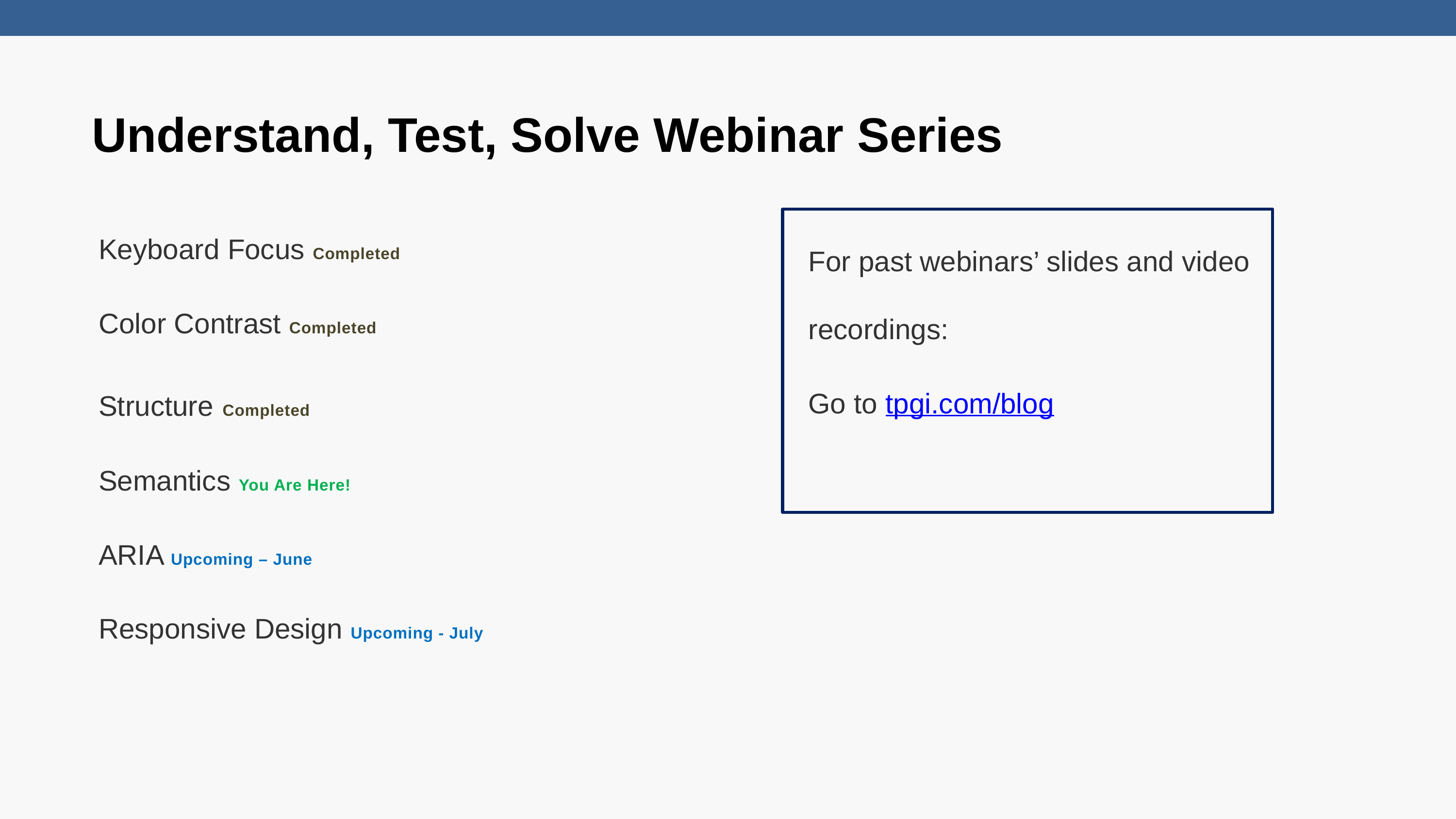

Understand, Test, Solve Webinar Series
Keyboard Focus Completed
Color Contrast Completed
Structure Completed
Semantics You Are Here!
ARIA Upcoming – June
Responsive Design Upcoming - July

For past webinars’ slides and video recordings:
Go to tpgi.com/blog